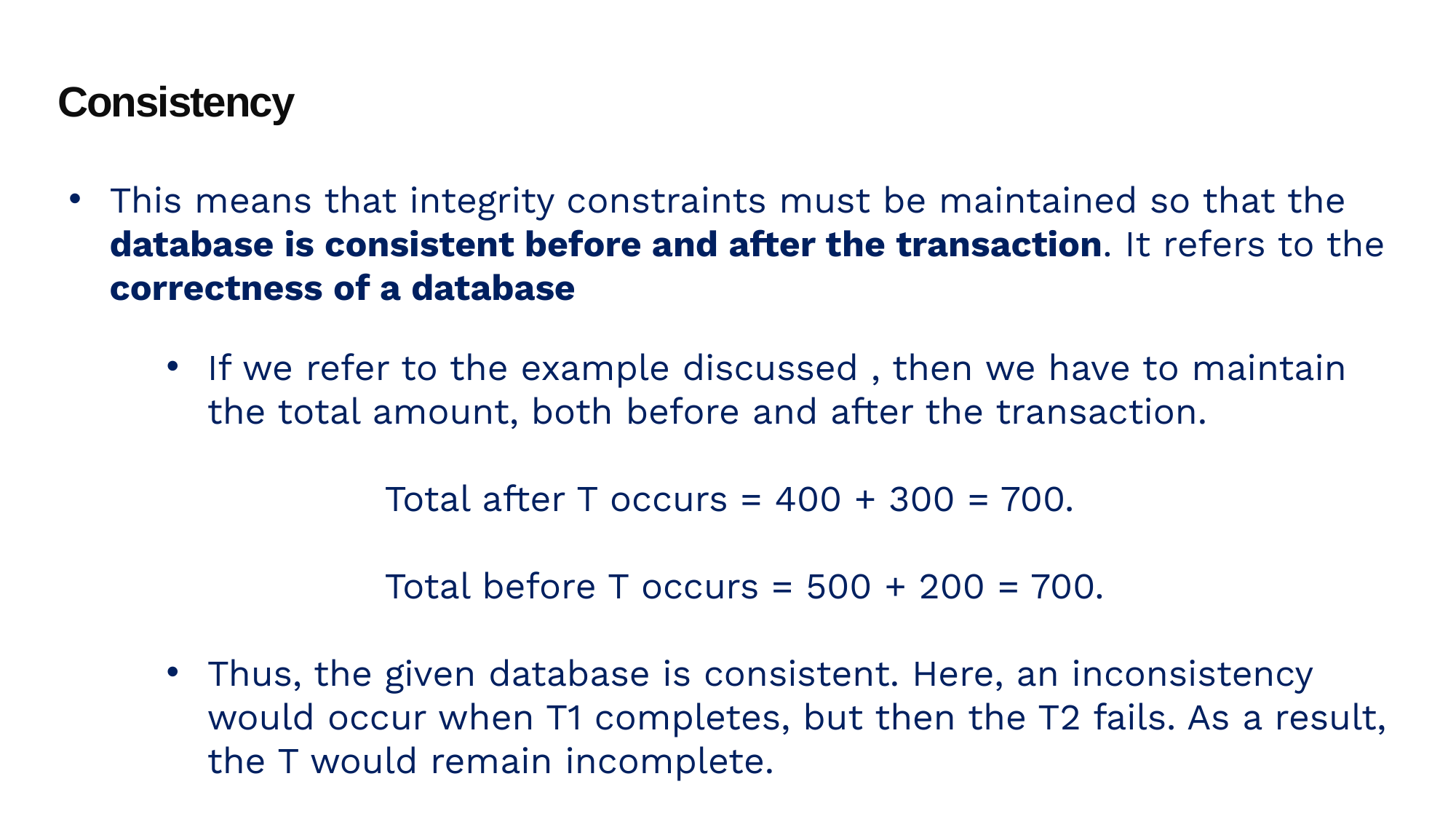

Consistency
This means that integrity constraints must be maintained so that the database is consistent before and after the transaction. It refers to the correctness of a database
If we refer to the example discussed , then we have to maintain the total amount, both before and after the transaction.

		Total after T occurs = 400 + 300 = 700.

		Total before T occurs = 500 + 200 = 700.

Thus, the given database is consistent. Here, an inconsistency would occur when T1 completes, but then the T2 fails. As a result, the T would remain incomplete.